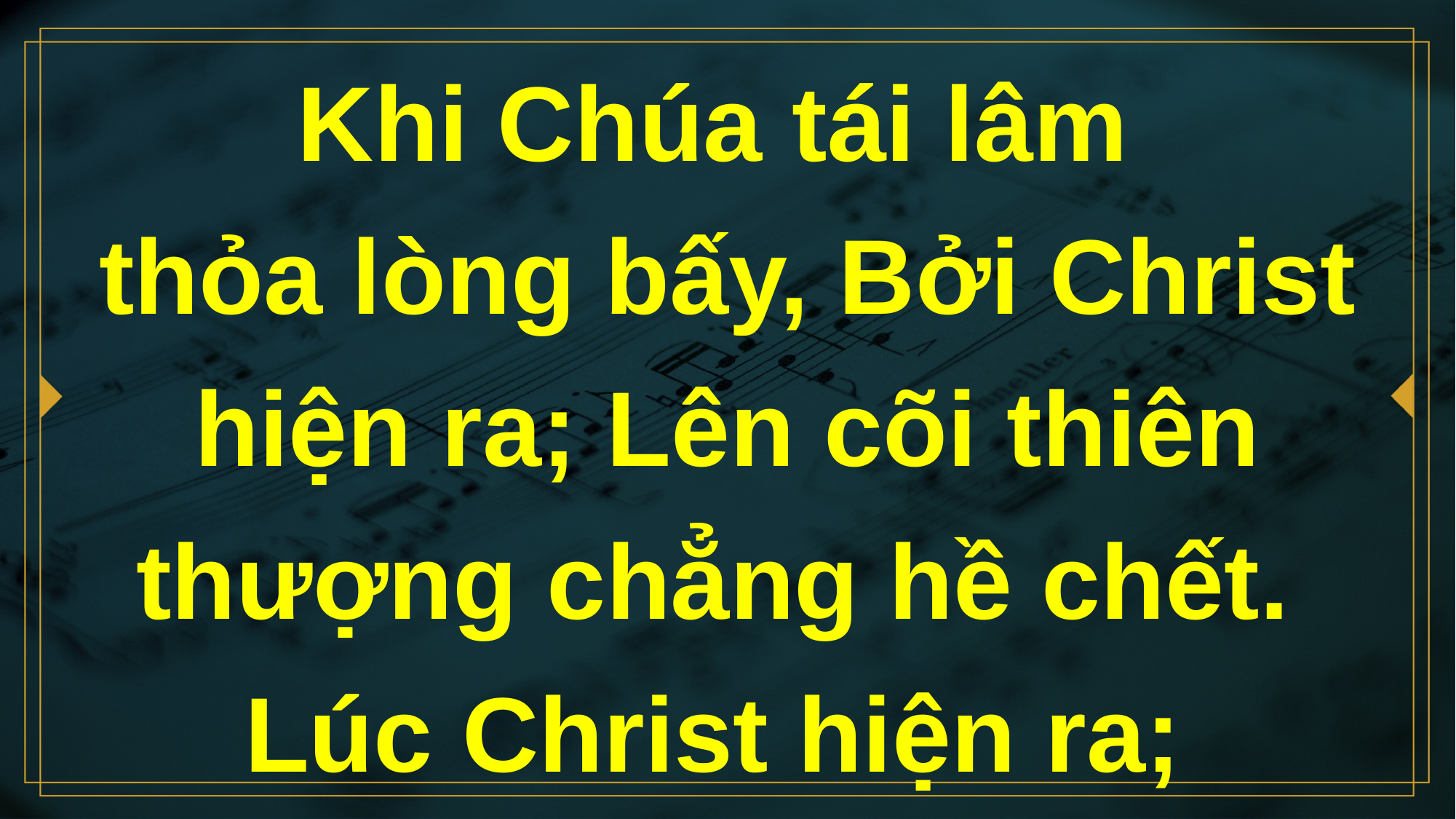

# Khi Chúa tái lâm thỏa lòng bấy, Bởi Christ hiện ra; Lên cõi thiên thượng chẳng hề chết. Lúc Christ hiện ra;